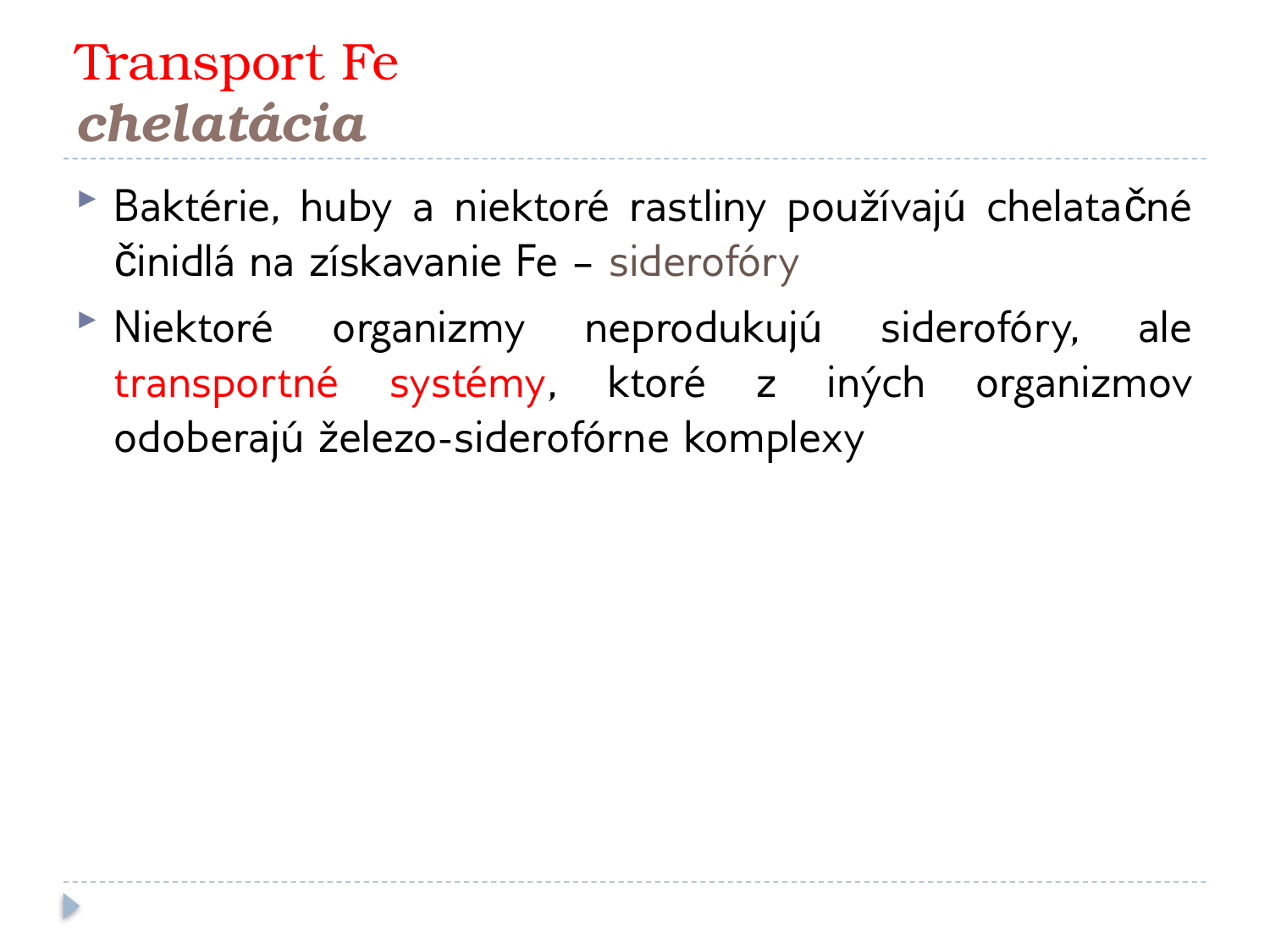

# Transport Fe chelatácia
Baktérie, huby a niektoré rastliny používajú chelatačné činidlá na získavanie Fe – siderofóry
Niektoré organizmy neprodukujú siderofóry, ale transportné systémy, ktoré z iných organizmov odoberajú železo-siderofórne komplexy